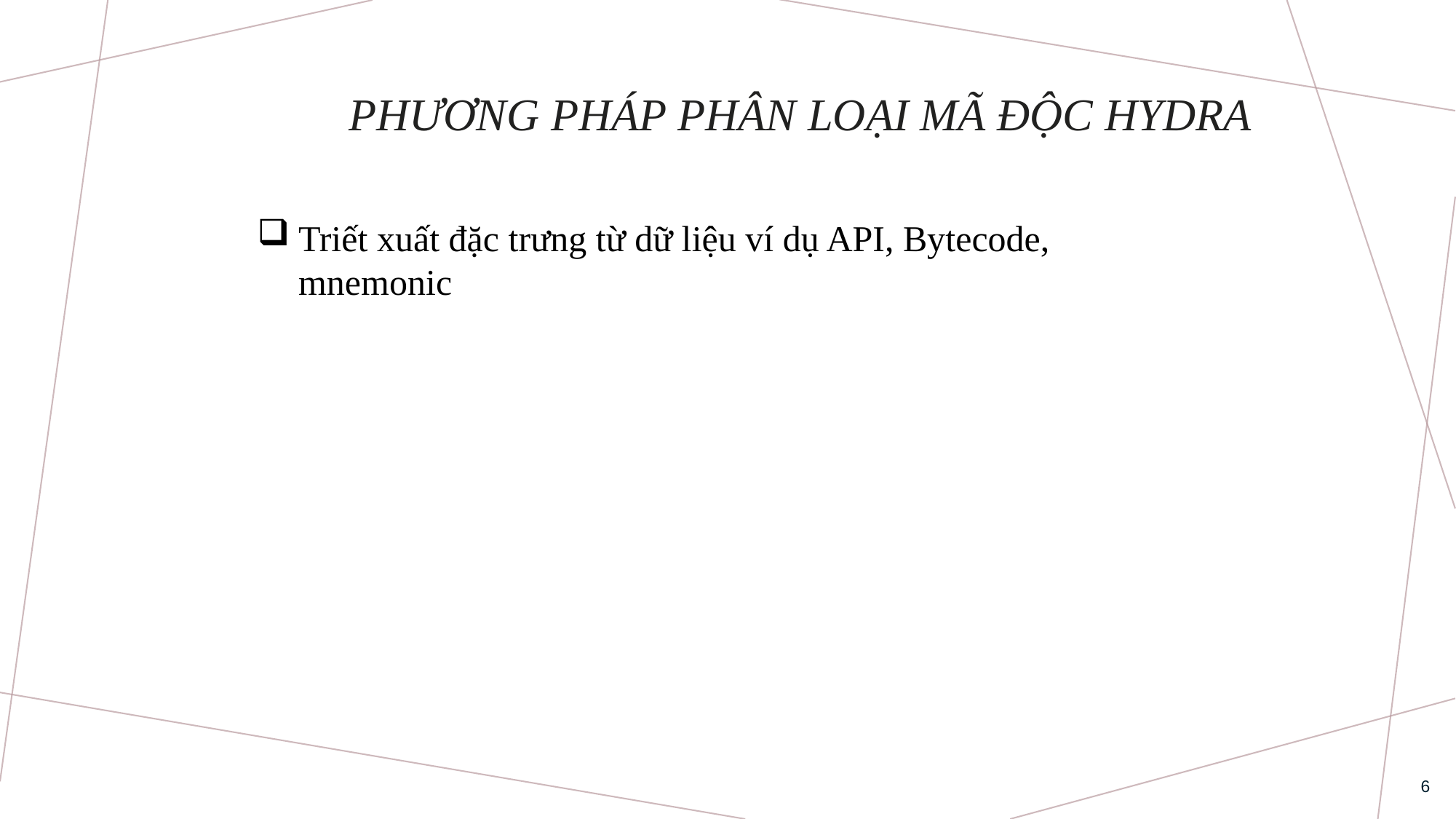

# Phương pháp phân loại mã độc HYDRA
Triết xuất đặc trưng từ dữ liệu ví dụ API, Bytecode, mnemonic

6